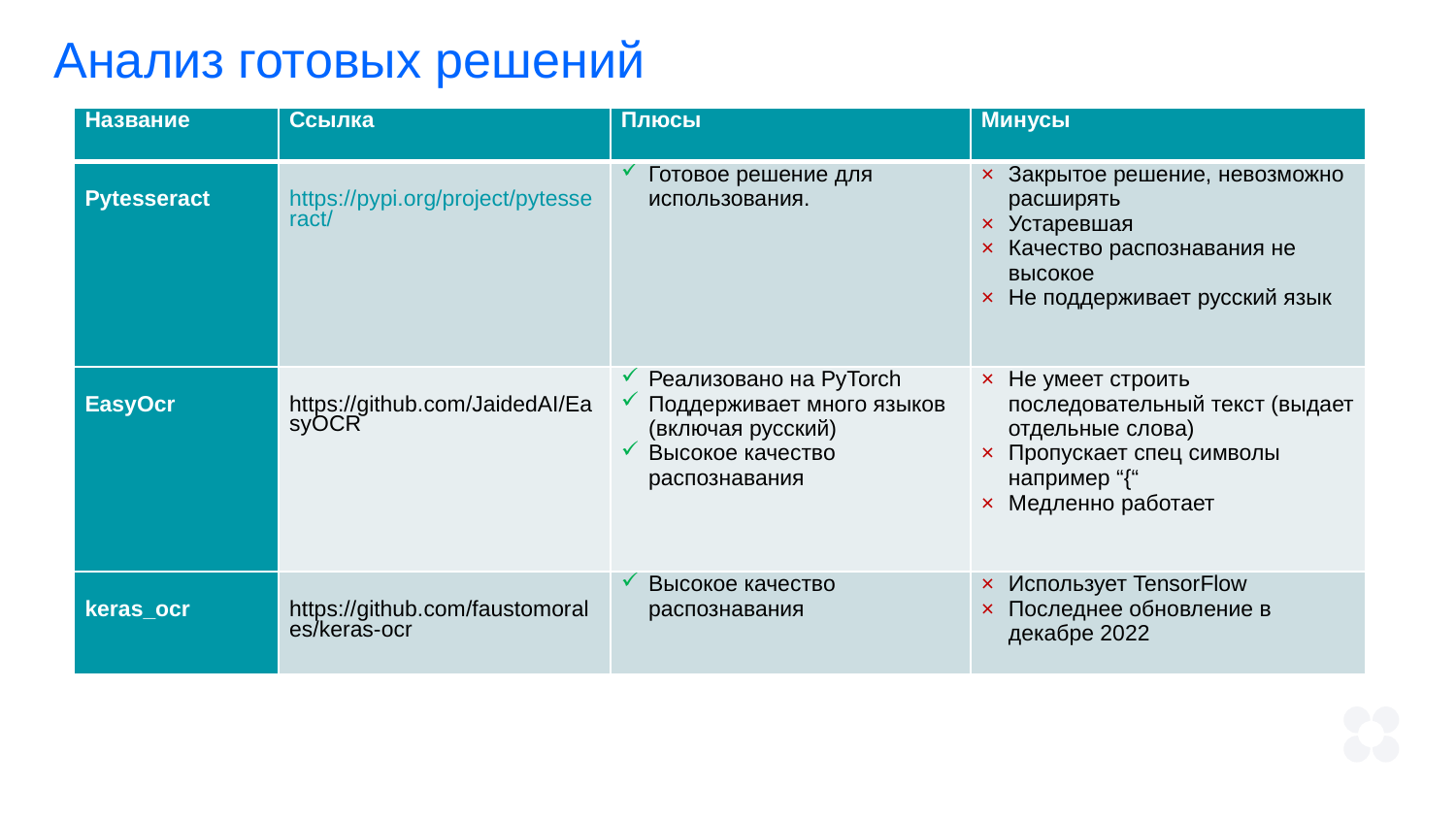

Анализ готовых решений
| Название | Ссылка | Плюсы | Минусы |
| --- | --- | --- | --- |
| Pytesseract | https://pypi.org/project/pytesseract/ | Готовое решение для использования. | Закрытое решение, невозможно расширять Устаревшая Качество распознавания не высокое Не поддерживает русский язык |
| EasyOcr | https://github.com/JaidedAI/EasyOCR | Реализовано на PyTorch Поддерживает много языков (включая русский) Высокое качество распознавания | Не умеет строить последовательный текст (выдает отдельные слова) Пропускает спец символы например “{“ Медленно работает |
| keras\_ocr | https://github.com/faustomorales/keras-ocr | Высокое качество распознавания | Использует TensorFlow Последнее обновление в декабре 2022 |